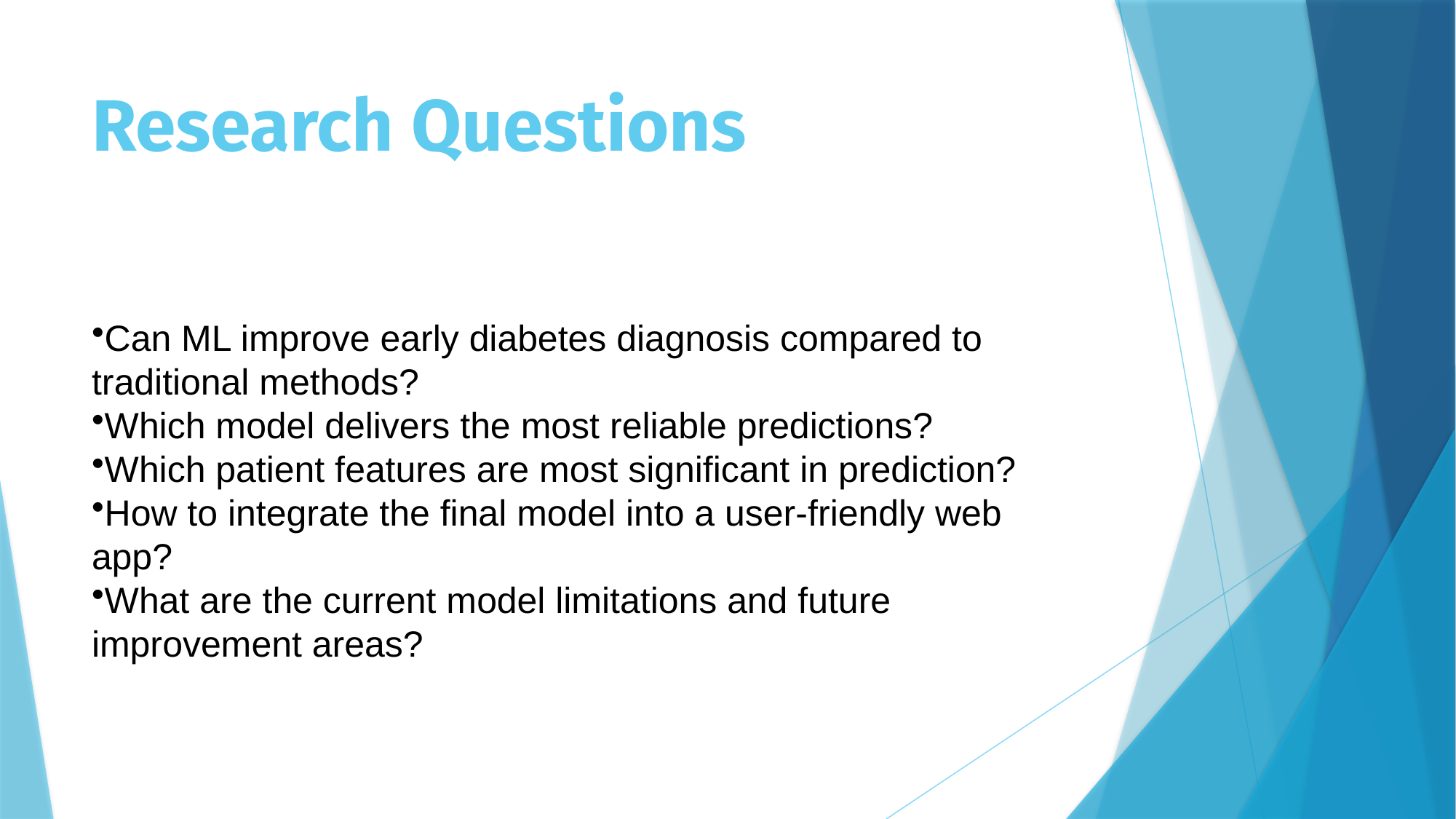

# Research Questions
Can ML improve early diabetes diagnosis compared to traditional methods?
Which model delivers the most reliable predictions?
Which patient features are most significant in prediction?
How to integrate the final model into a user-friendly web app?
What are the current model limitations and future improvement areas?